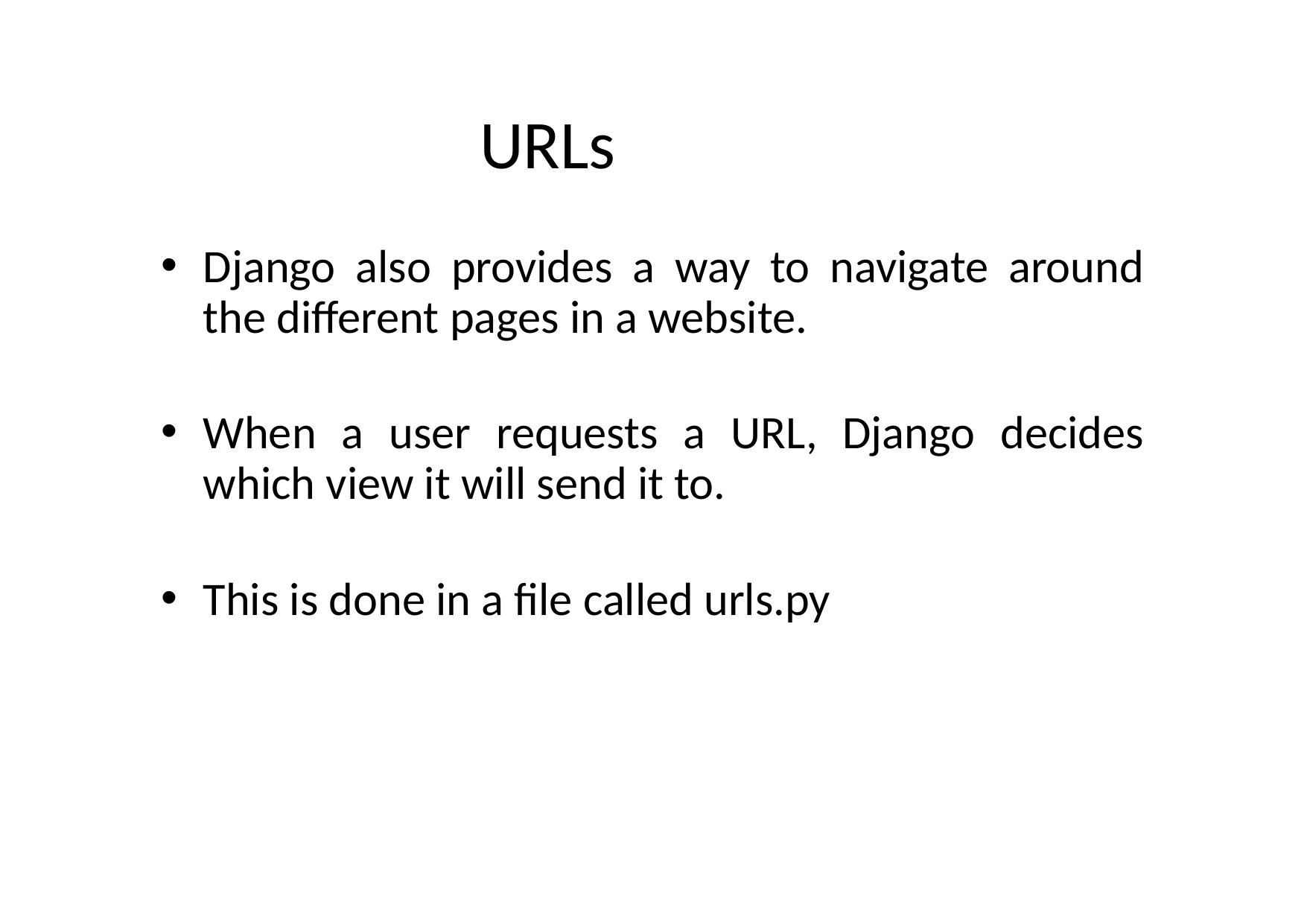

# URLs
Django also provides a way to navigate around the different pages in a website.

When a user requests a URL, Django decides which view it will send it to.

This is done in a file called urls.py